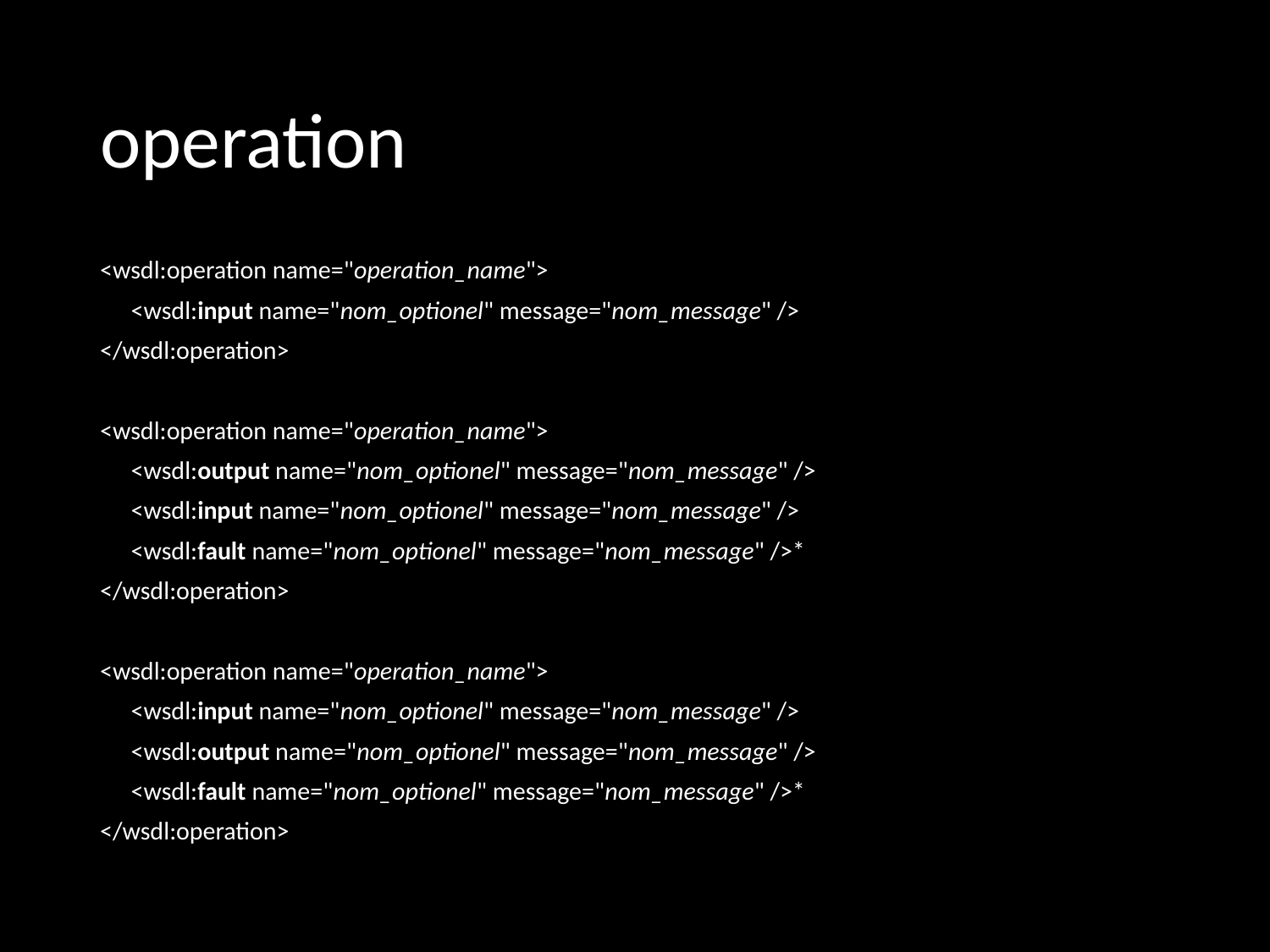

# operation
<wsdl:operation name="operation_name">
	<wsdl:input name="nom_optionel" message="nom_message" />
</wsdl:operation>

<wsdl:operation name="operation_name">
	<wsdl:output name="nom_optionel" message="nom_message" />
	<wsdl:input name="nom_optionel" message="nom_message" />
	<wsdl:fault name="nom_optionel" message="nom_message" />*
</wsdl:operation>

<wsdl:operation name="operation_name">
	<wsdl:input name="nom_optionel" message="nom_message" />
	<wsdl:output name="nom_optionel" message="nom_message" />
	<wsdl:fault name="nom_optionel" message="nom_message" />*
</wsdl:operation>